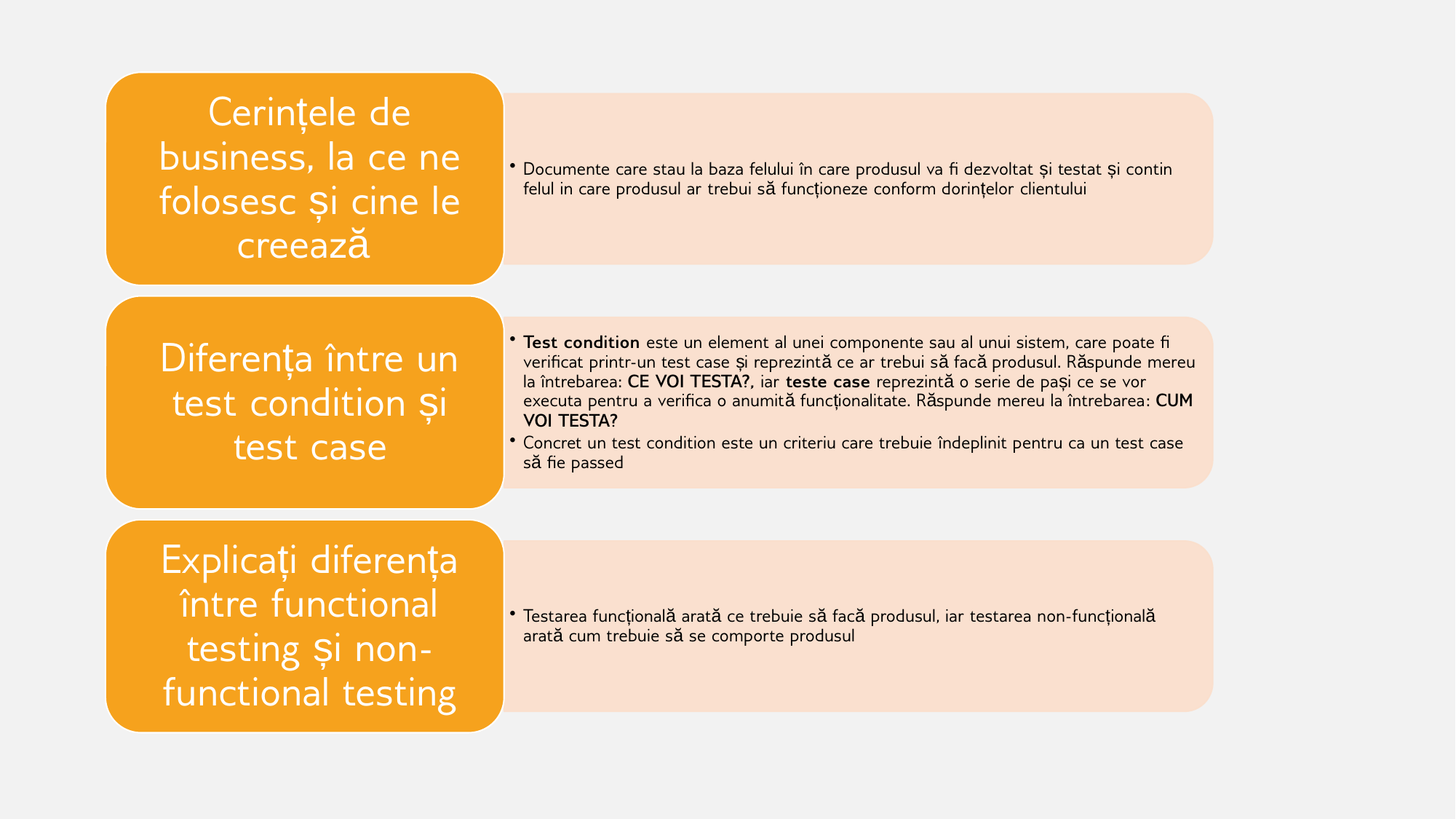

Documente care stau la baza felului în care produsul va fi dezvoltat și testat și contin felul in care produsul ar trebui să funcționeze conform dorințelor clientului
Cerințele de business, la ce ne folosesc și cine le creează
Test condition este un element al unei componente sau al unui sistem, care poate fi verificat printr-un test case și reprezintă ce ar trebui să facă produsul. Răspunde mereu la întrebarea: CE VOI TESTA?, iar teste case reprezintă o serie de pași ce se vor executa pentru a verifica o anumită funcționalitate. Răspunde mereu la întrebarea: CUM VOI TESTA?
Concret un test condition este un criteriu care trebuie îndeplinit pentru ca un test case să fie passed
Diferența între un test condition și test case
Testarea funcțională arată ce trebuie să facă produsul, iar testarea non-funcțională arată cum trebuie să se comporte produsul
Explicați diferența între functional testing și non-functional testing